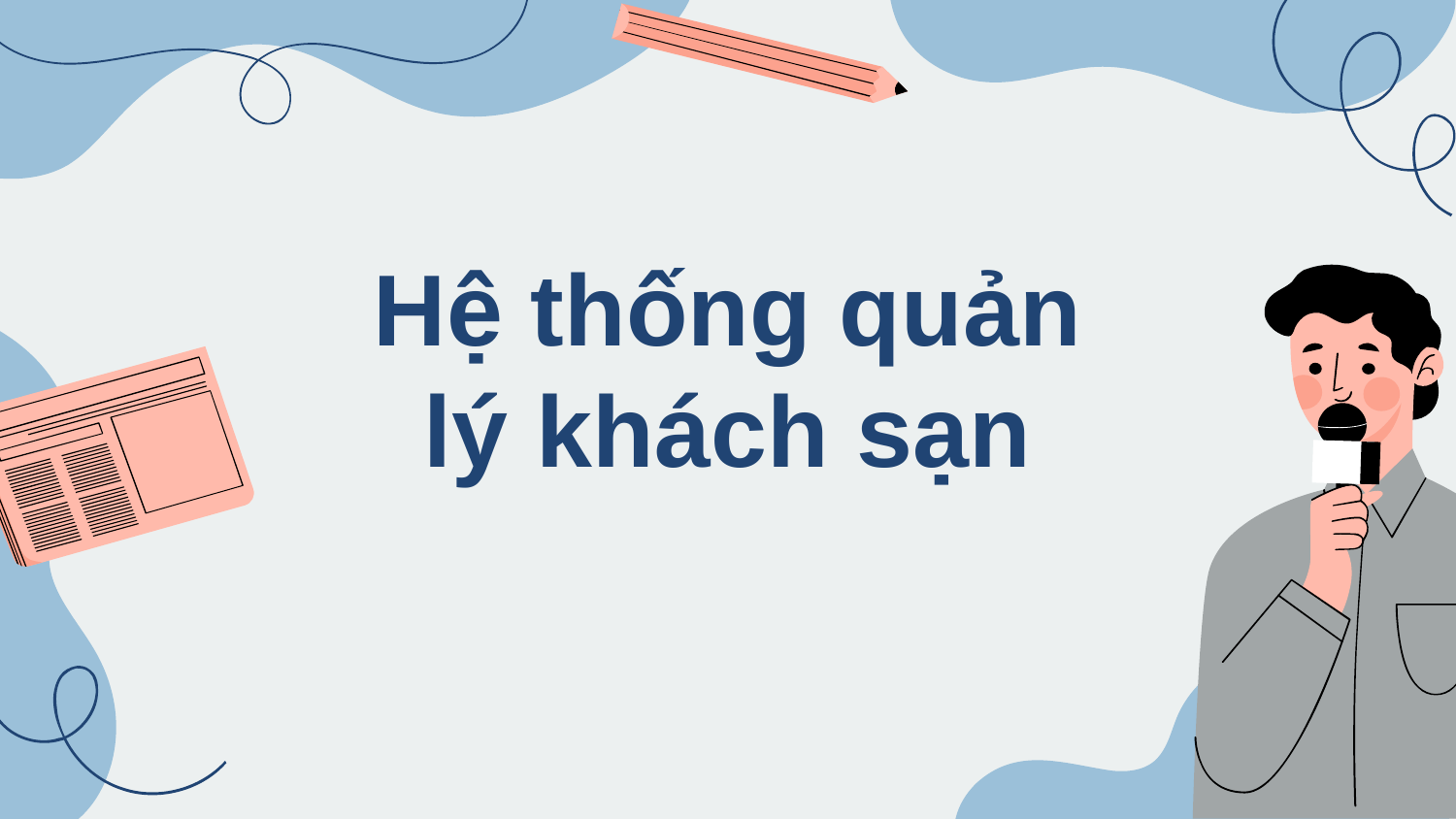

# Hệ thống quản lý khách sạn